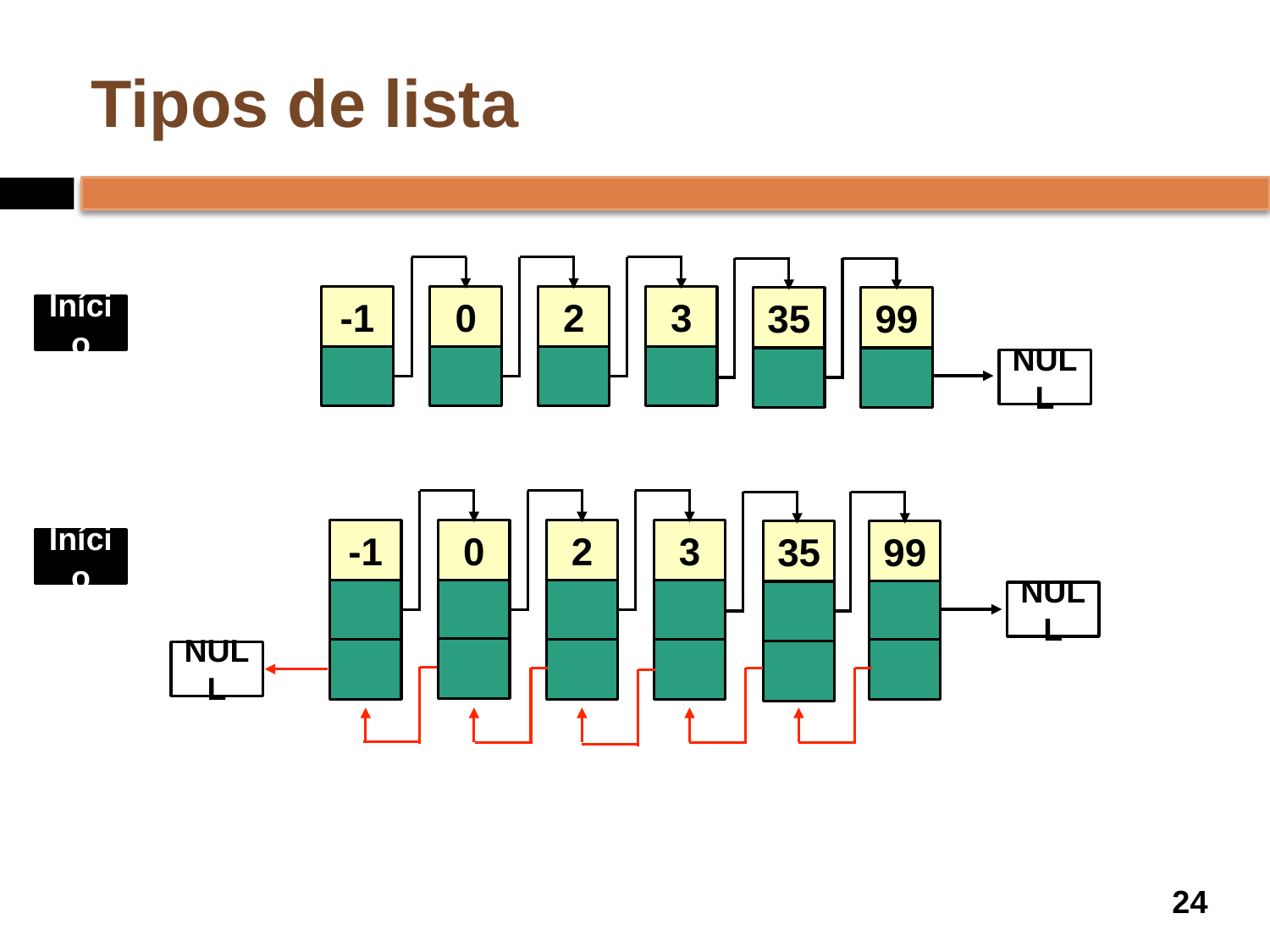

# Tipos de lista
-1
0
2
3
35
99
Início

NULL
-1
0
2
3
35
99
Início

NULL

NULL
24